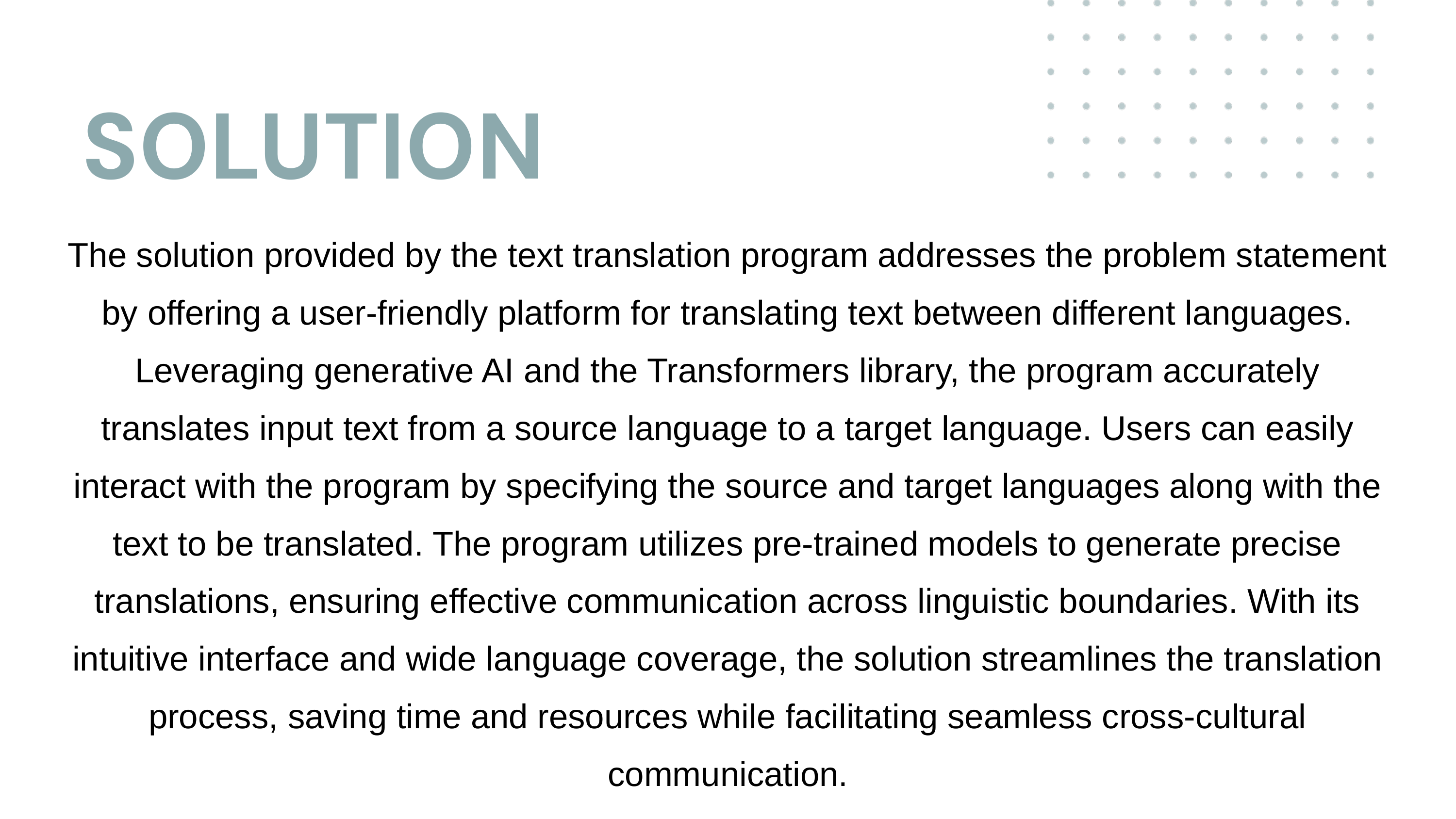

SOLUTION
The solution provided by the text translation program addresses the problem statement by offering a user-friendly platform for translating text between different languages. Leveraging generative AI and the Transformers library, the program accurately translates input text from a source language to a target language. Users can easily interact with the program by specifying the source and target languages along with the text to be translated. The program utilizes pre-trained models to generate precise translations, ensuring effective communication across linguistic boundaries. With its intuitive interface and wide language coverage, the solution streamlines the translation process, saving time and resources while facilitating seamless cross-cultural communication.